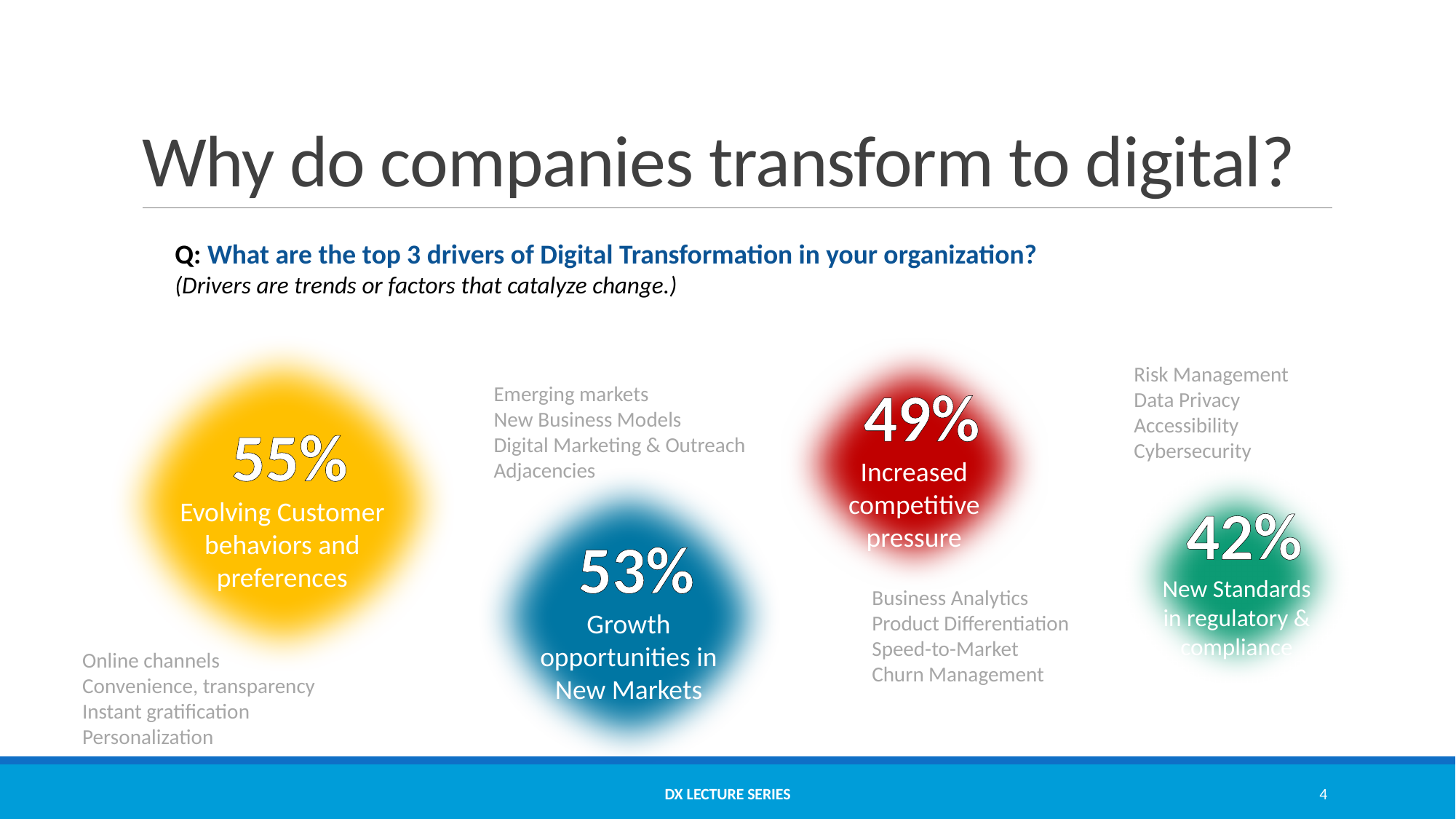

# Why do companies transform to digital?
Q: What are the top 3 drivers of Digital Transformation in your organization?
(Drivers are trends or factors that catalyze change.)
 55%
Evolving Customer behaviors and preferences
Online channels
Convenience, transparency
Instant gratification
Personalization
 49%
Increased competitive pressure
Business Analytics
Product Differentiation
Speed-to-Market
Churn Management
Risk Management
Data Privacy
Accessibility
Cybersecurity
 42%
New Standards in regulatory & compliance
Emerging markets
New Business Models
Digital Marketing & Outreach
Adjacencies
 53%
Growth opportunities in New Markets
DX Lecture Series
4